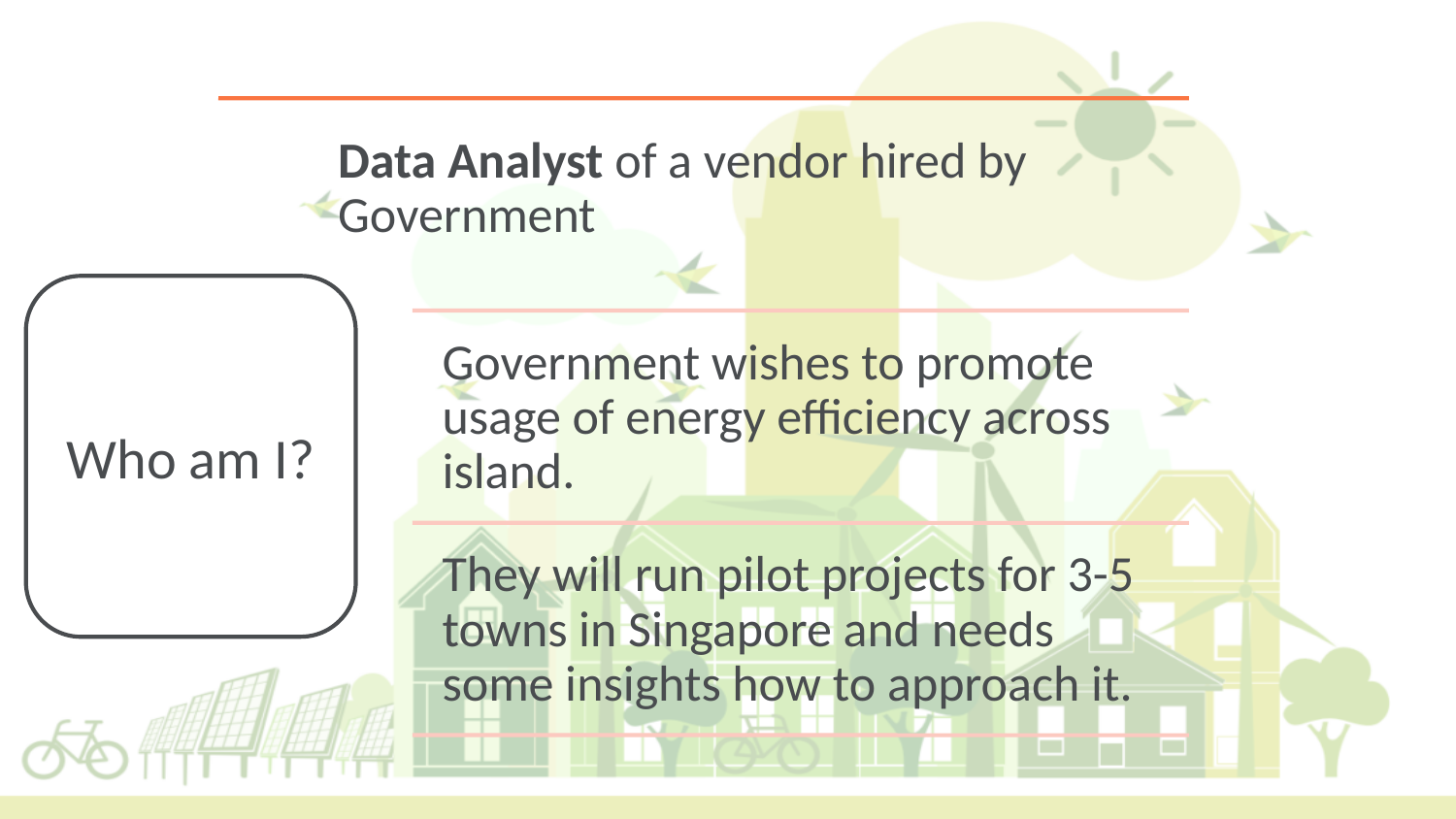

Data Analyst of a vendor hired by Government
Government wishes to promote usage of energy efficiency across island.
They will run pilot projects for 3-5 towns in Singapore and needs some insights how to approach it.
Who am I?